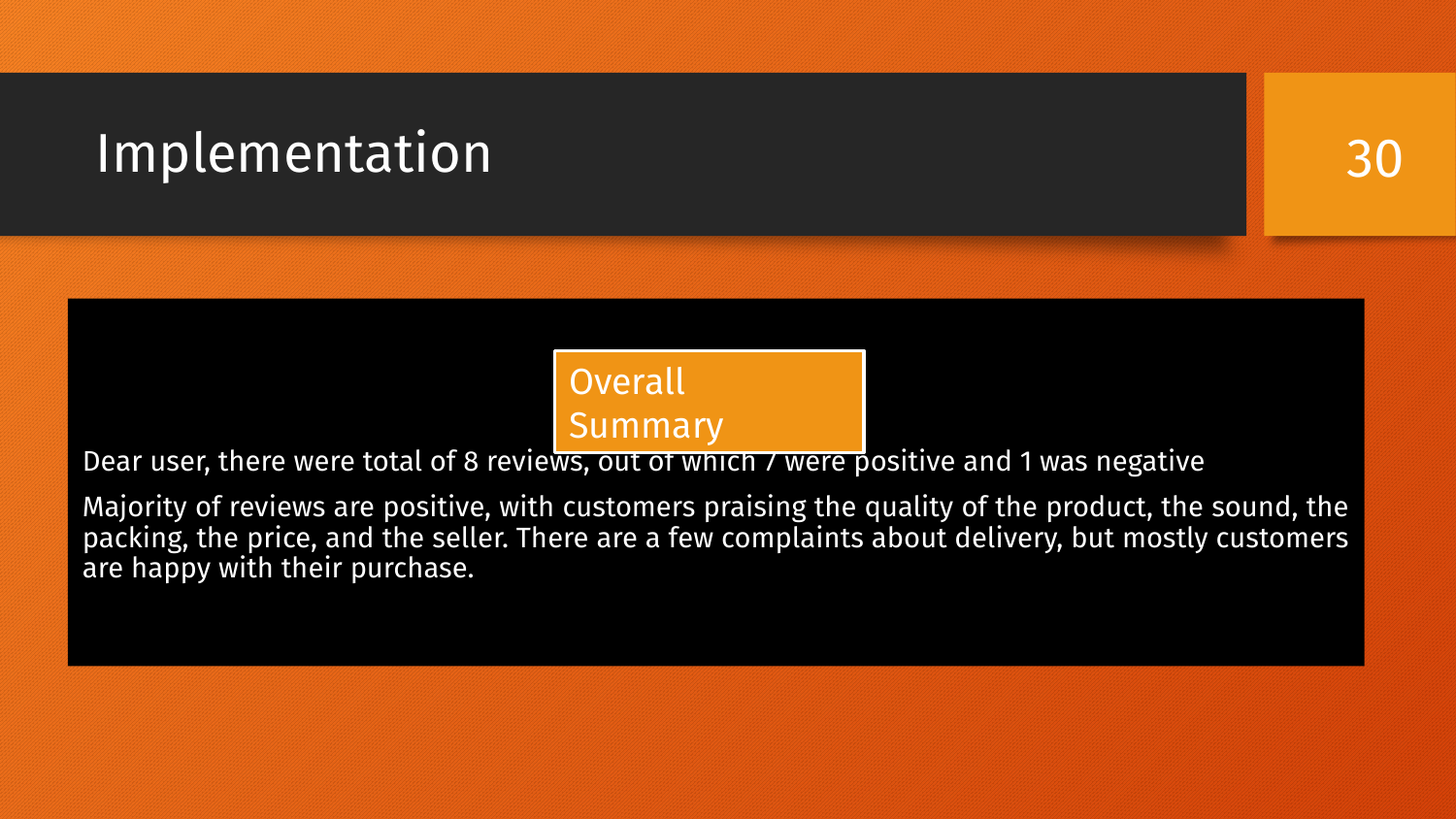

# Implementation
30

Dear user, there were total of 8 reviews, out of which 7 were positive and 1 was negative
Majority of reviews are positive, with customers praising the quality of the product, the sound, the packing, the price, and the seller. There are a few complaints about delivery, but mostly customers are happy with their purchase.
Overall Summary